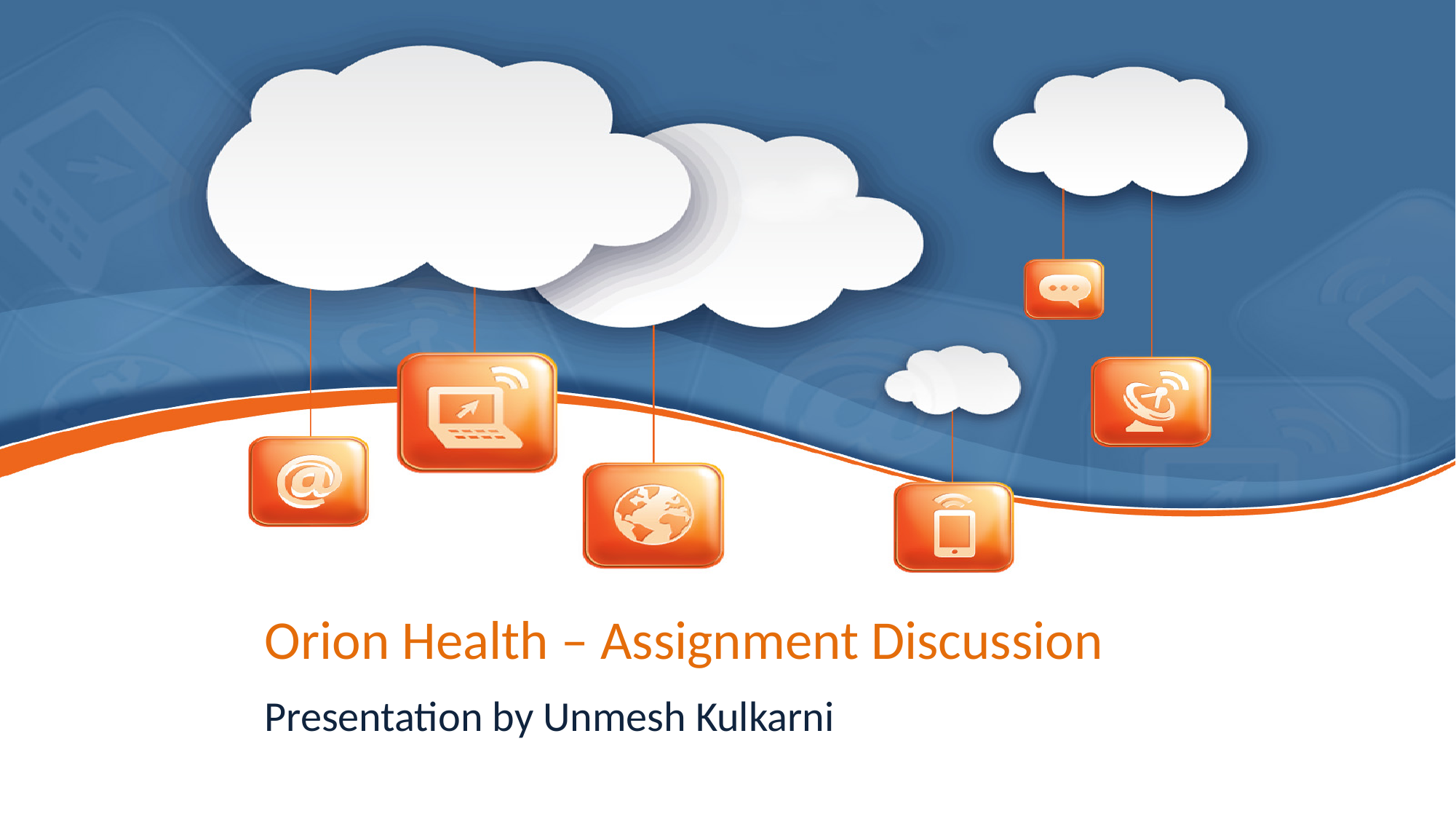

# Orion Health – Assignment Discussion
Presentation by Unmesh Kulkarni